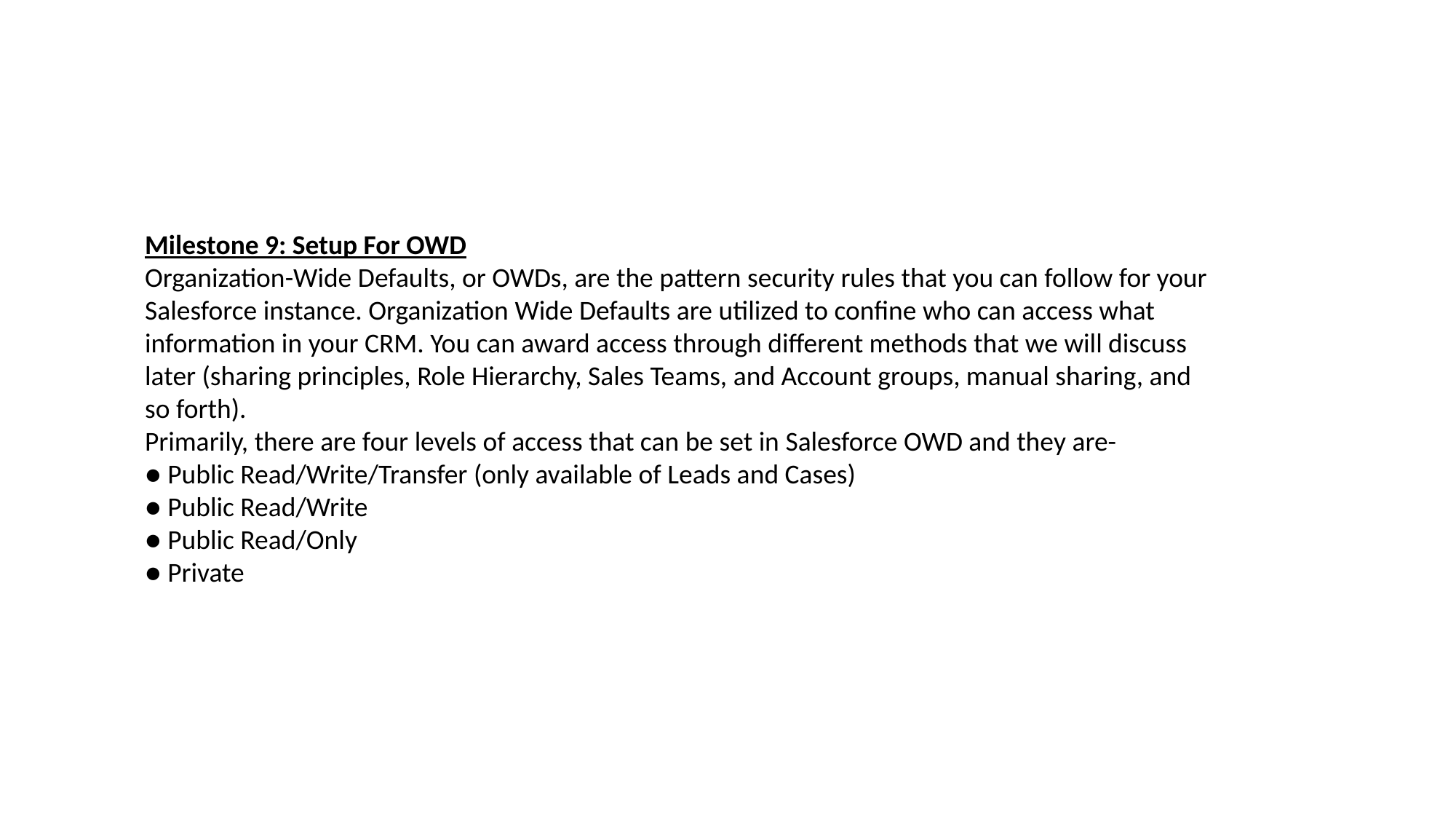

Milestone 9: Setup For OWD
Organization-Wide Defaults, or OWDs, are the pattern security rules that you can follow for your
Salesforce instance. Organization Wide Defaults are utilized to confine who can access what
information in your CRM. You can award access through different methods that we will discuss
later (sharing principles, Role Hierarchy, Sales Teams, and Account groups, manual sharing, and
so forth).
Primarily, there are four levels of access that can be set in Salesforce OWD and they are-
● Public Read/Write/Transfer (only available of Leads and Cases)
● Public Read/Write
● Public Read/Only
● Private